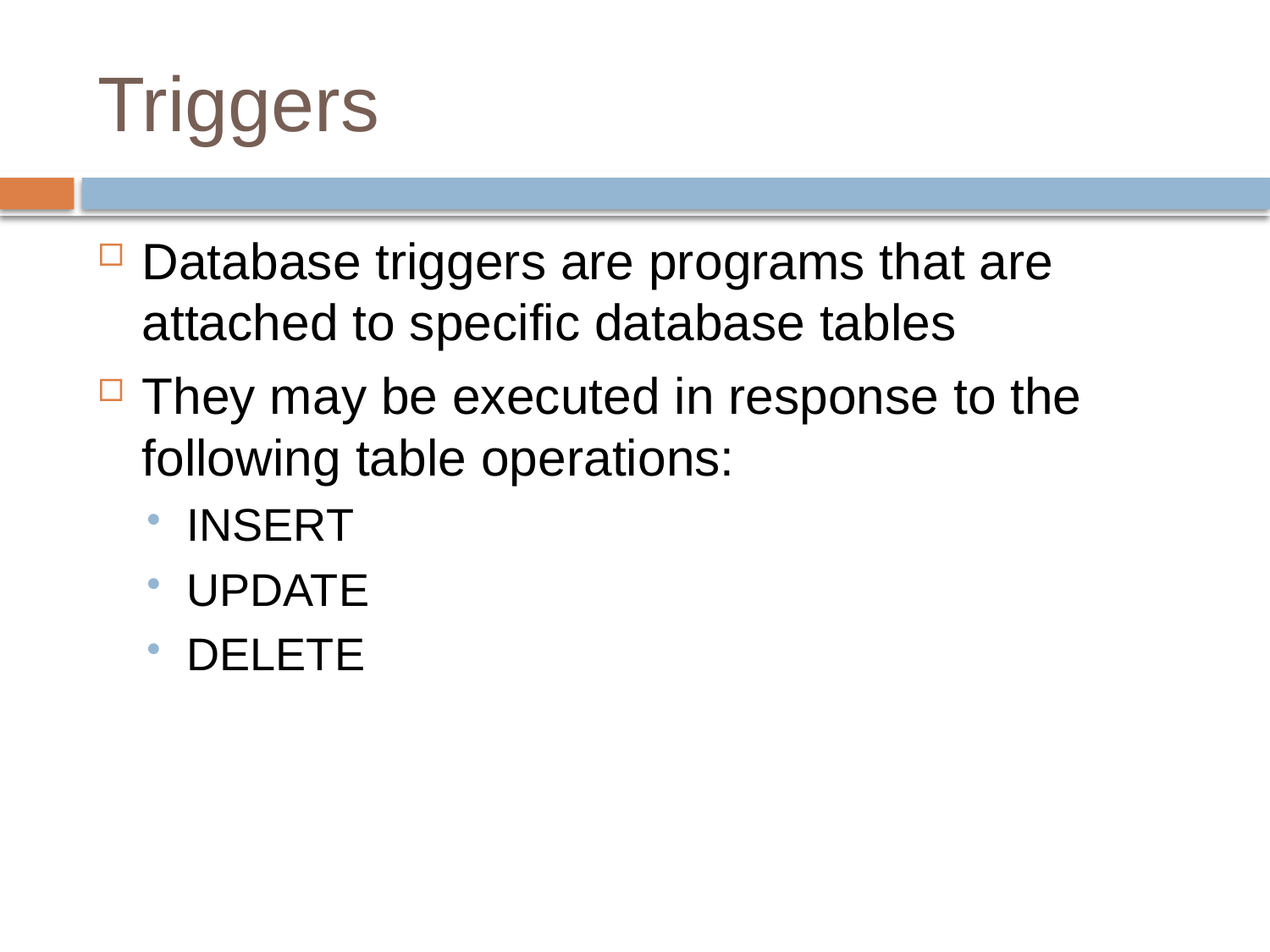

# Triggers
Database triggers are programs that are attached to specific database tables
They may be executed in response to the following table operations:
INSERT
UPDATE
DELETE